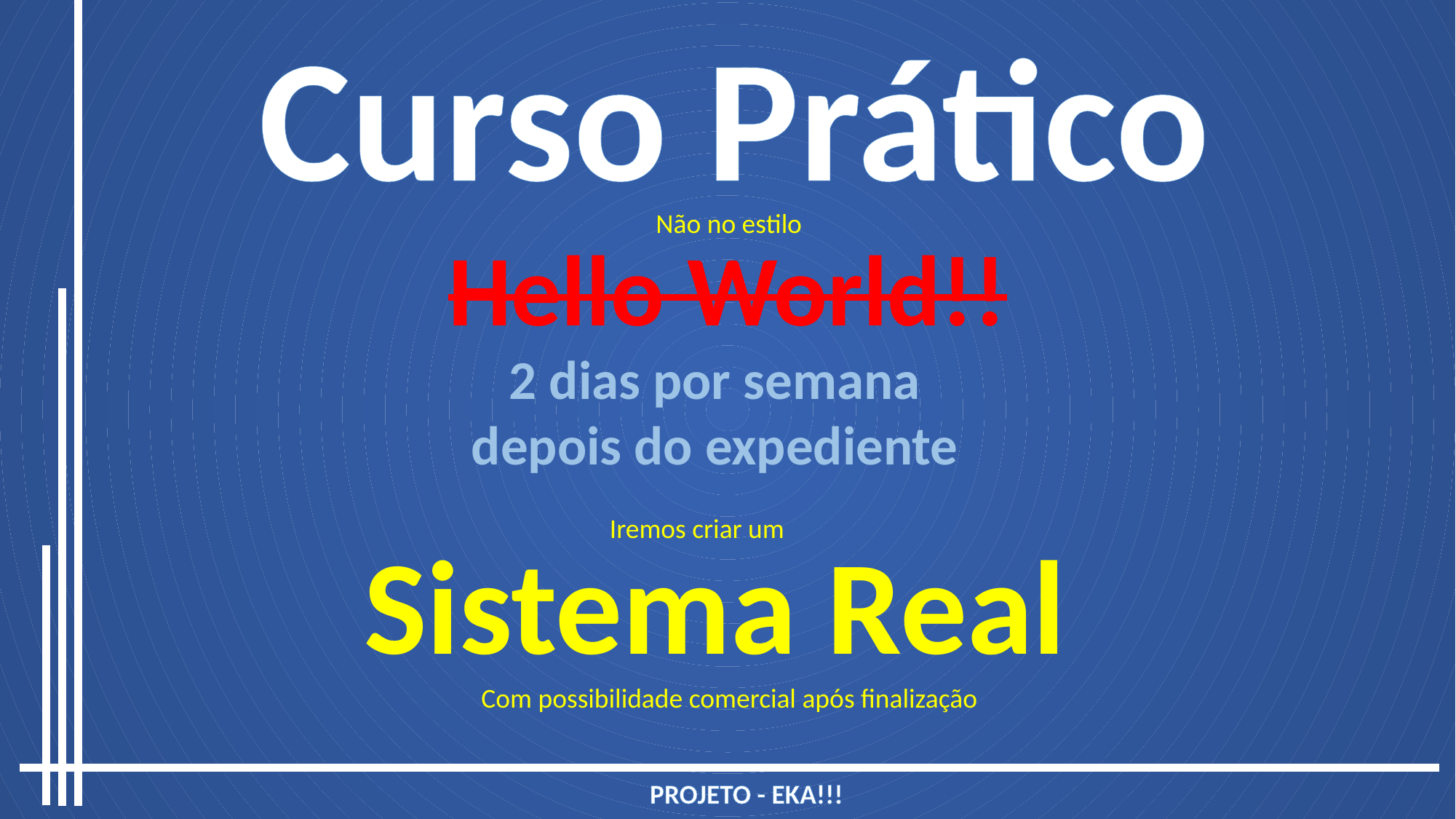

Curso Prático
Não no estilo
Hello World!!
2 dias por semana
depois do expediente

Iremos criar um
Sistema Real

Com possibilidade comercial após finalização

PROJETO - EKA!!!